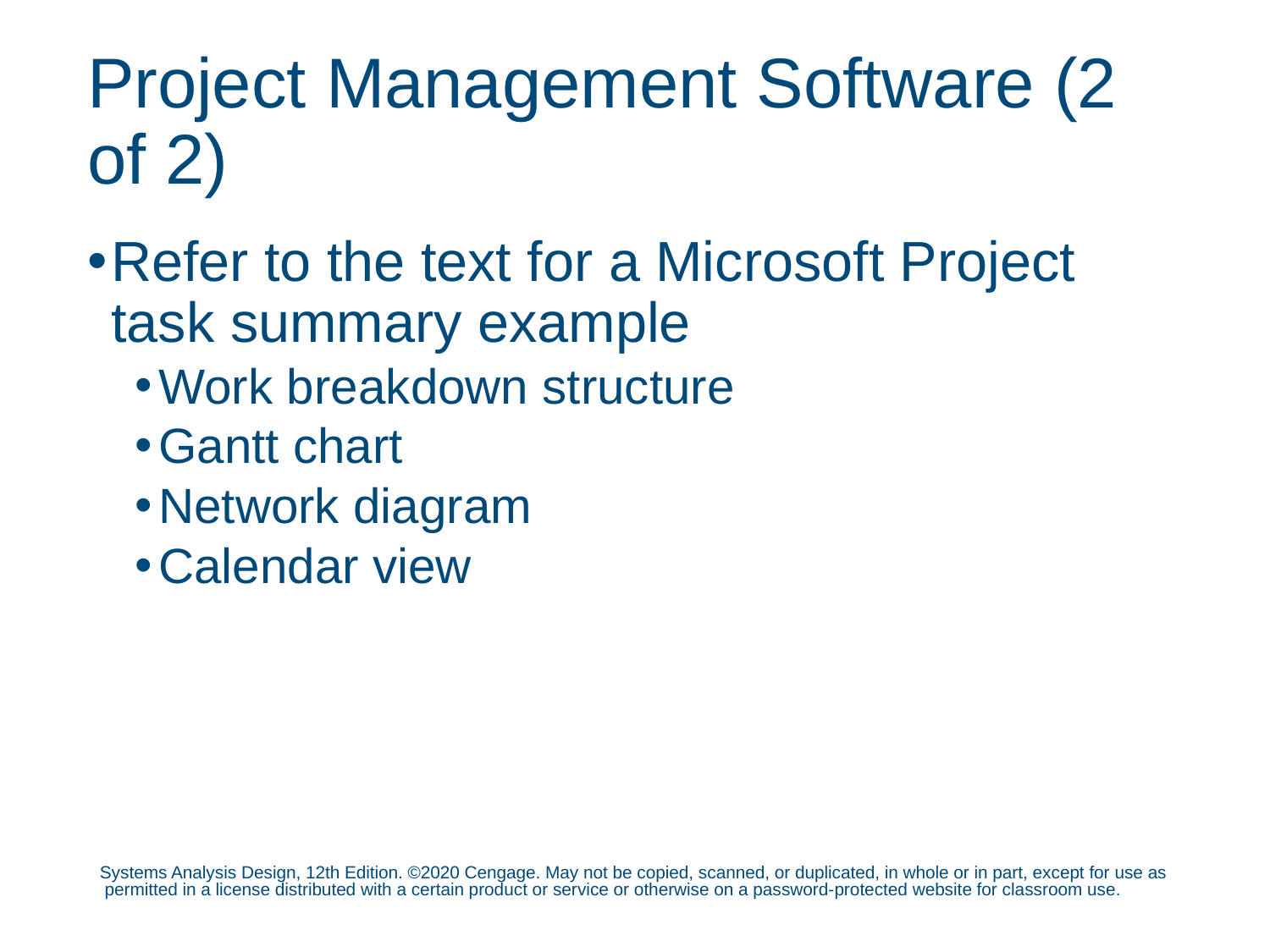

# Project Management Software (2 of 2)
Refer to the text for a Microsoft Project task summary example
Work breakdown structure
Gantt chart
Network diagram
Calendar view
Systems Analysis Design, 12th Edition. ©2020 Cengage. May not be copied, scanned, or duplicated, in whole or in part, except for use as permitted in a license distributed with a certain product or service or otherwise on a password-protected website for classroom use.